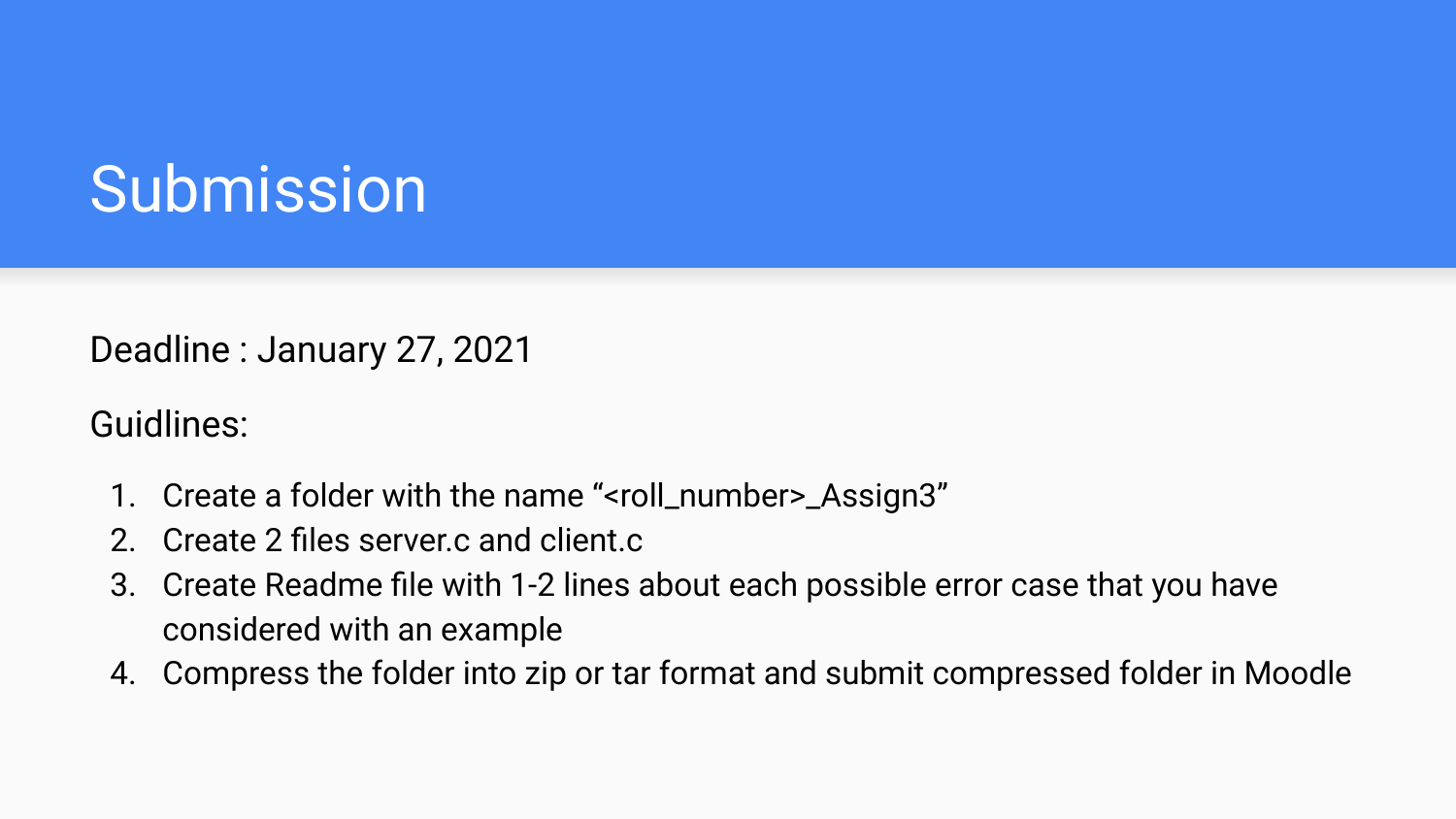

# Submission
Deadline : January 27, 2021
Guidlines:
Create a folder with the name “<roll_number>_Assign3”
Create 2 files server.c and client.c
Create Readme file with 1-2 lines about each possible error case that you have considered with an example
Compress the folder into zip or tar format and submit compressed folder in Moodle